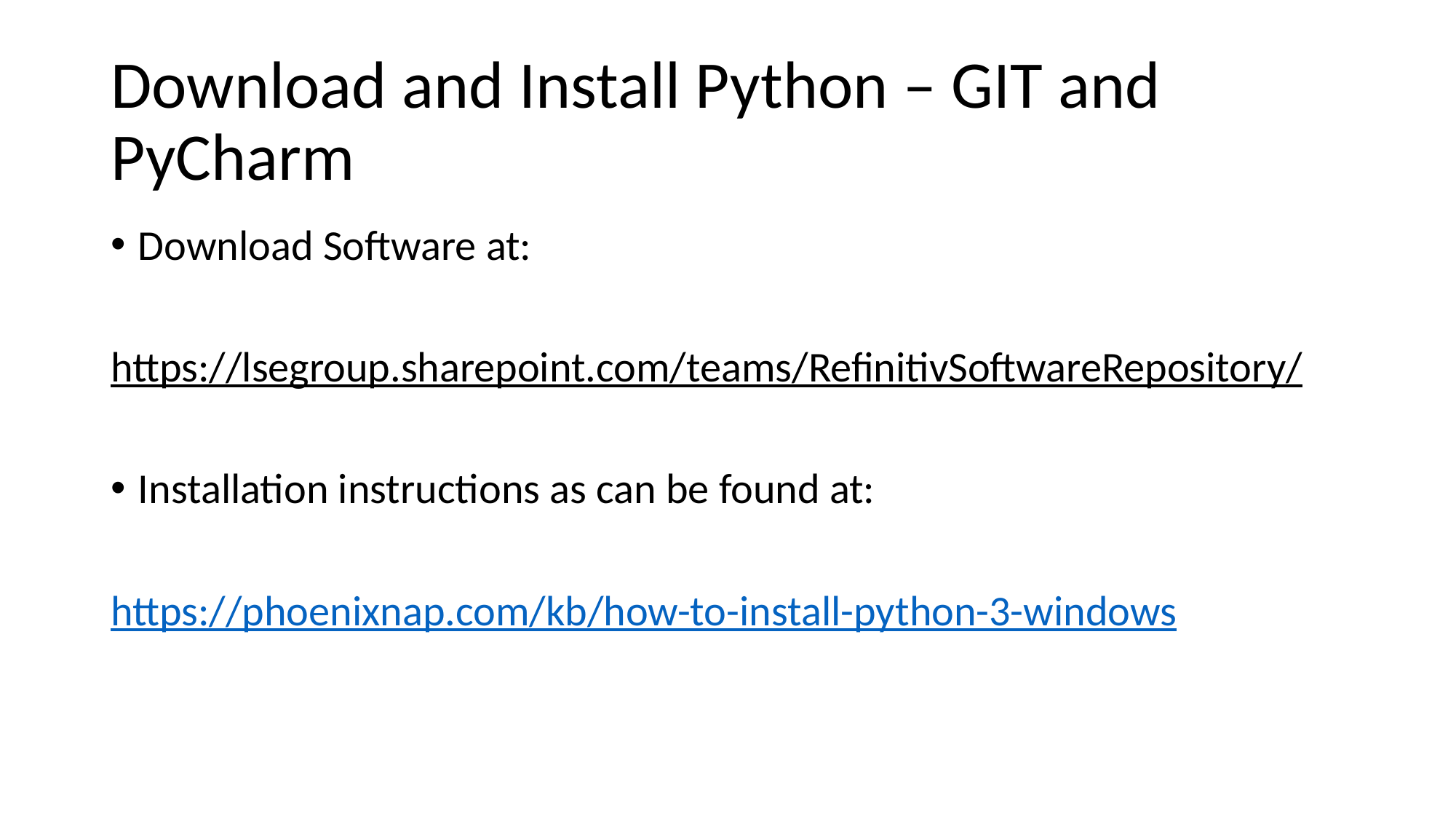

# Download and Install Python – GIT and PyCharm
Download Software at:

https://lsegroup.sharepoint.com/teams/RefinitivSoftwareRepository/

Installation instructions as can be found at:

https://phoenixnap.com/kb/how-to-install-python-3-windows